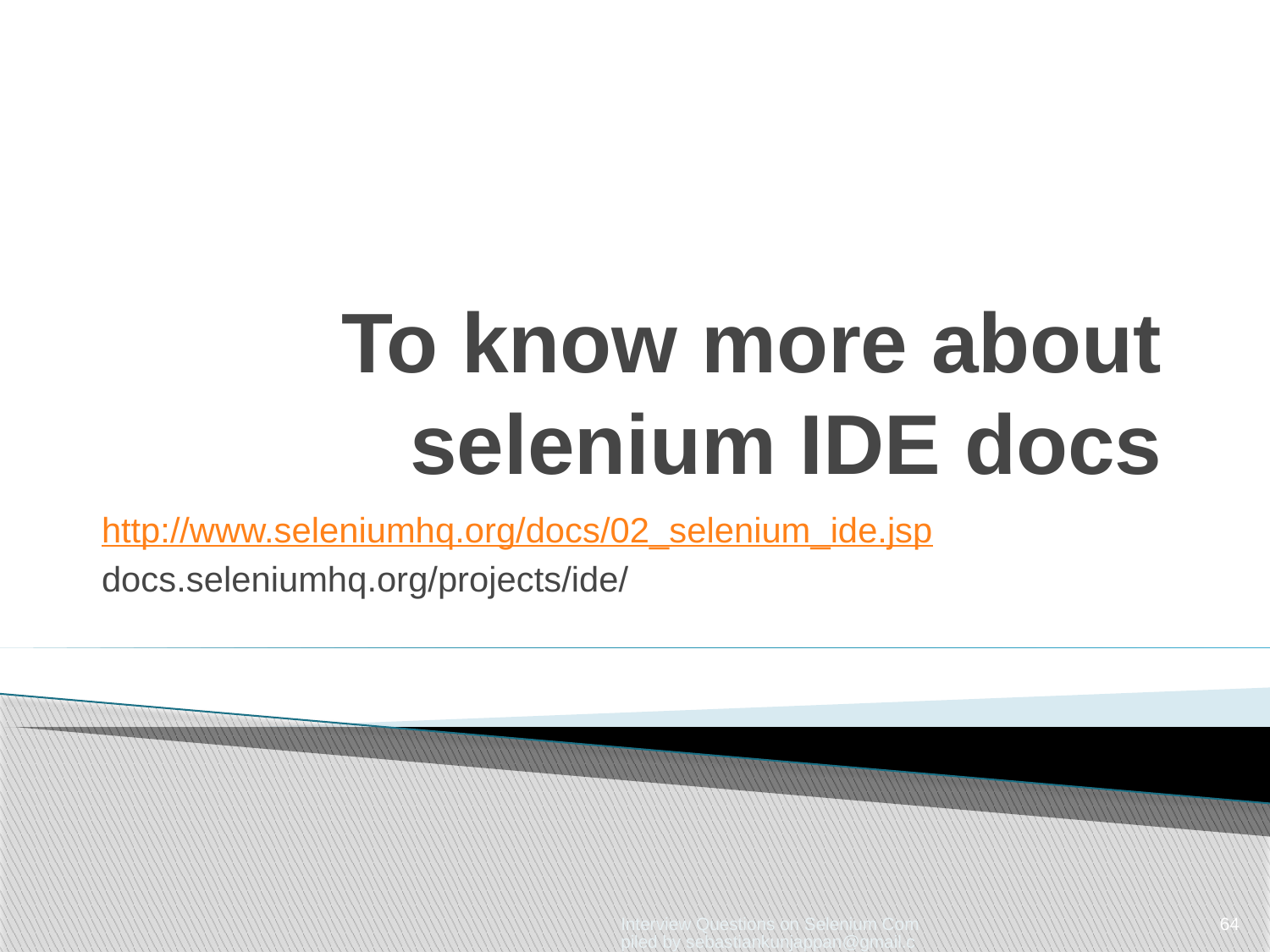

# To know more about selenium IDE docs
http://www.seleniumhq.org/docs/02_selenium_ide.jsp
docs.seleniumhq.org/projects/ide/
Interview Questions on Selenium Compiled by sebastiankunjappan@gmail.com
64